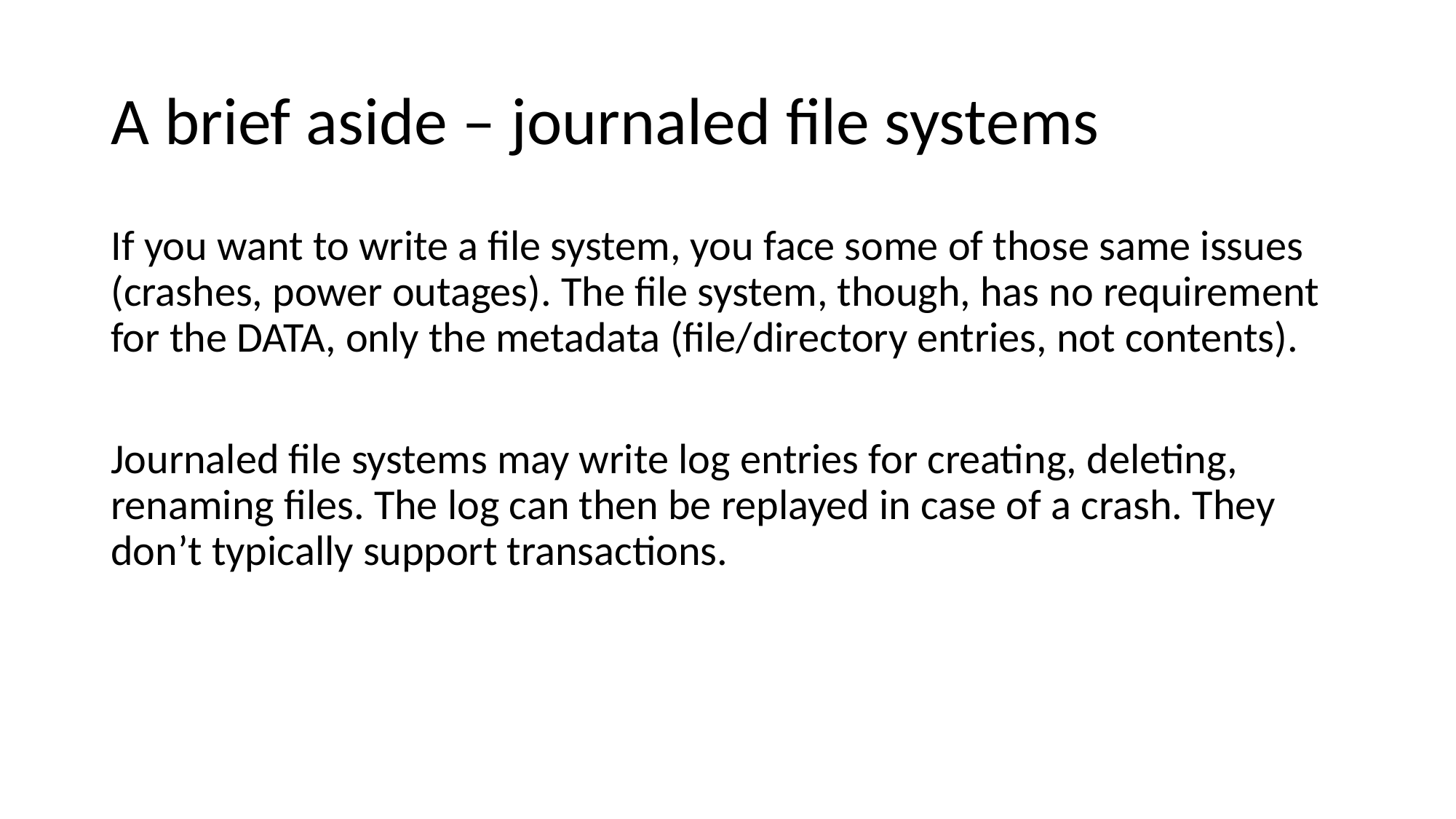

# A brief aside – journaled file systems
If you want to write a file system, you face some of those same issues (crashes, power outages). The file system, though, has no requirement for the DATA, only the metadata (file/directory entries, not contents).

Journaled file systems may write log entries for creating, deleting, renaming files. The log can then be replayed in case of a crash. They don’t typically support transactions.